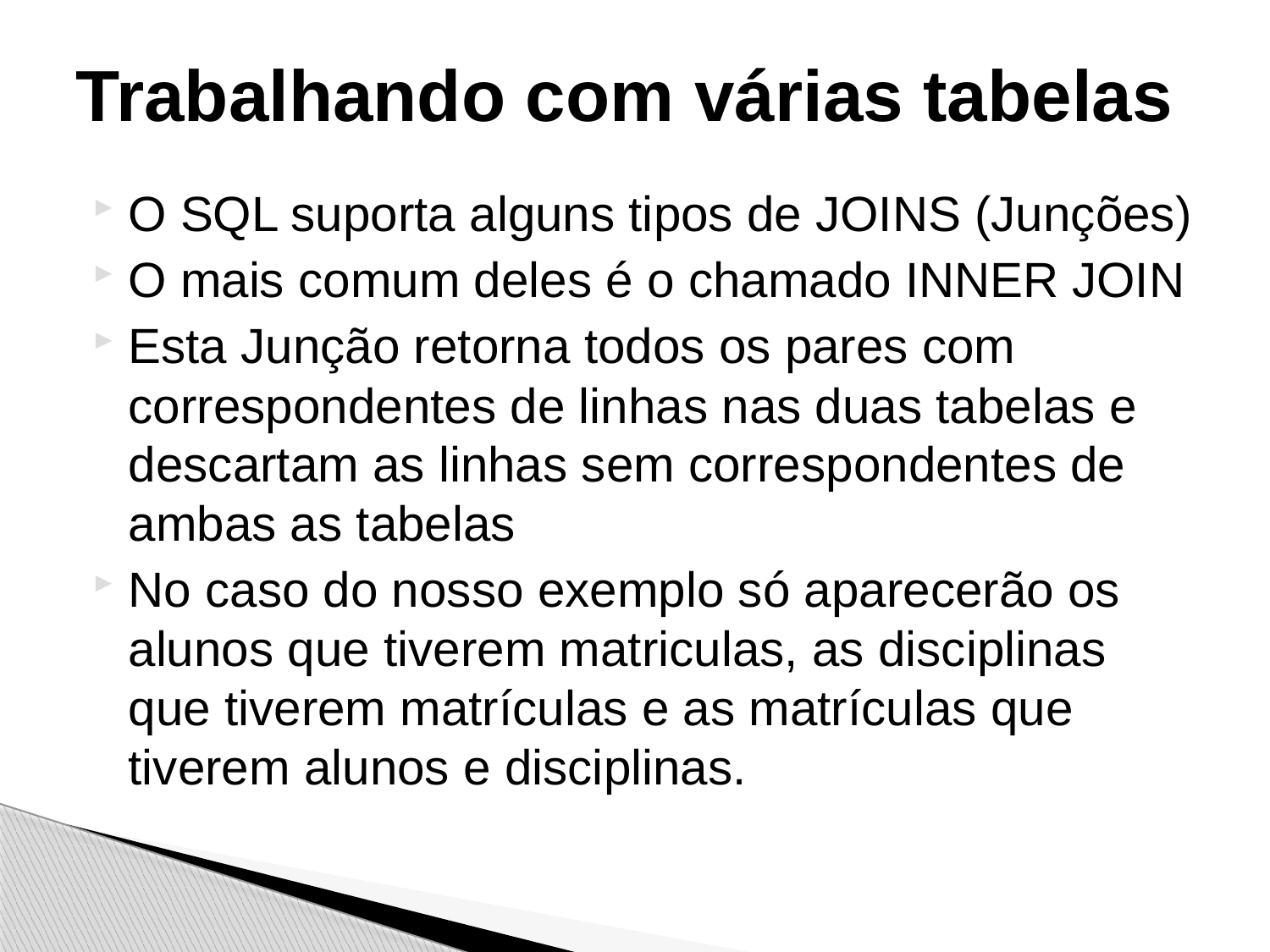

# Trabalhando com várias tabelas
O SQL suporta alguns tipos de JOINS (Junções)
O mais comum deles é o chamado INNER JOIN
Esta Junção retorna todos os pares com correspondentes de linhas nas duas tabelas e descartam as linhas sem correspondentes de ambas as tabelas
No caso do nosso exemplo só aparecerão os alunos que tiverem matriculas, as disciplinas que tiverem matrículas e as matrículas que tiverem alunos e disciplinas.